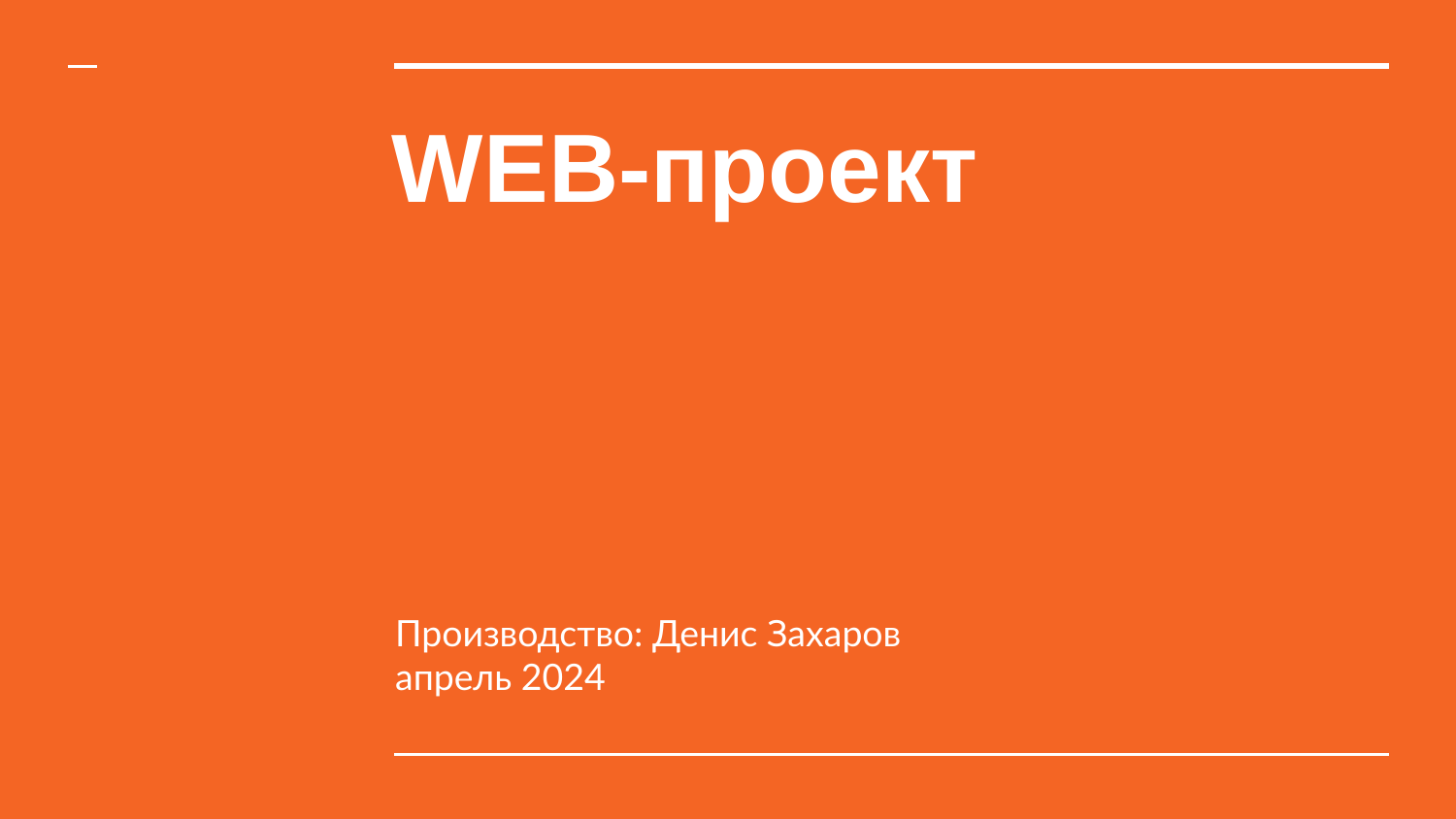

# WEB-проект
Производство: Денис Захаров                                              апрель 2024